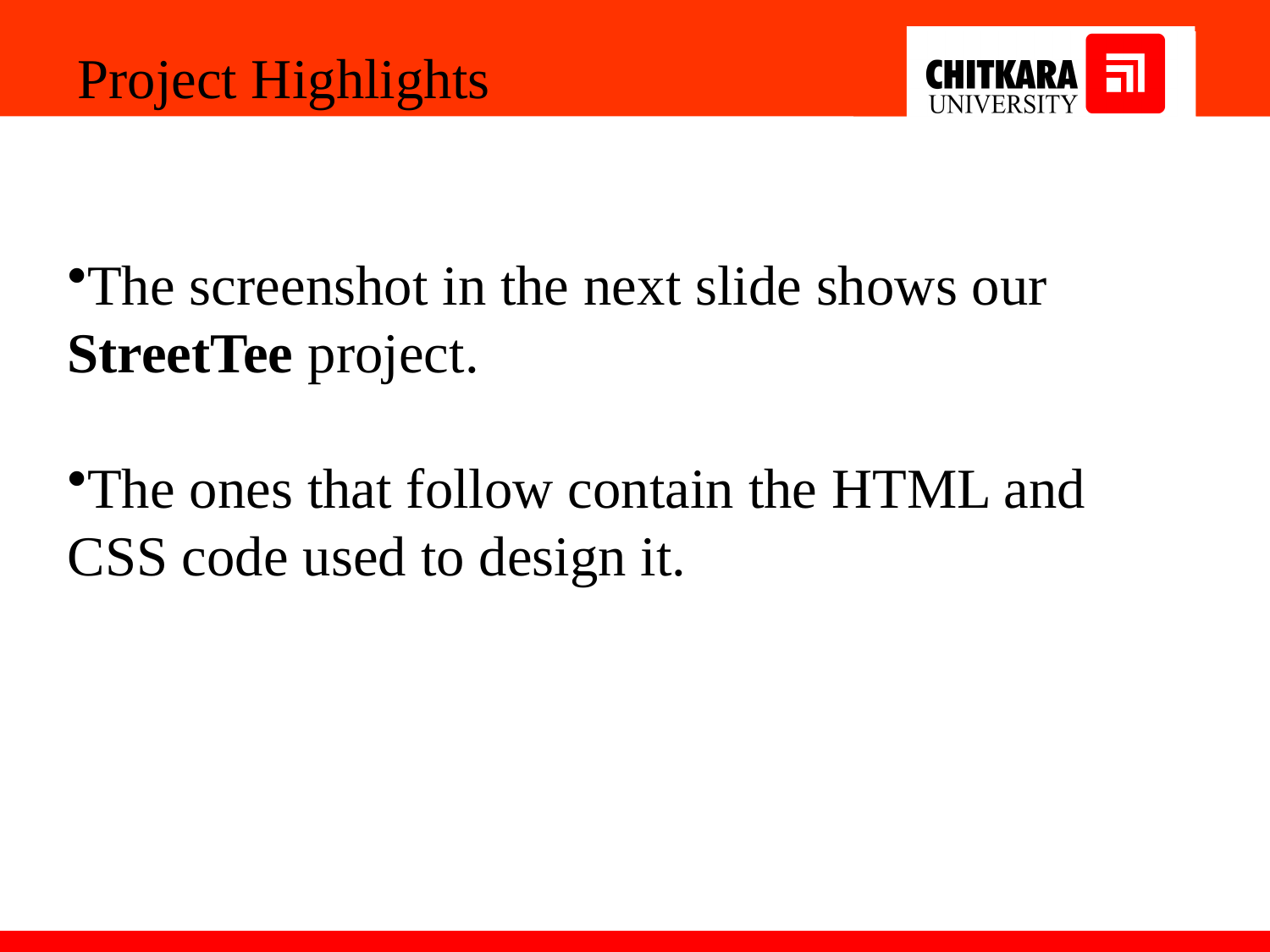

Project Highlights

The screenshot in the next slide shows our StreetTee project.

The ones that follow contain the HTML and CSS code used to design it.